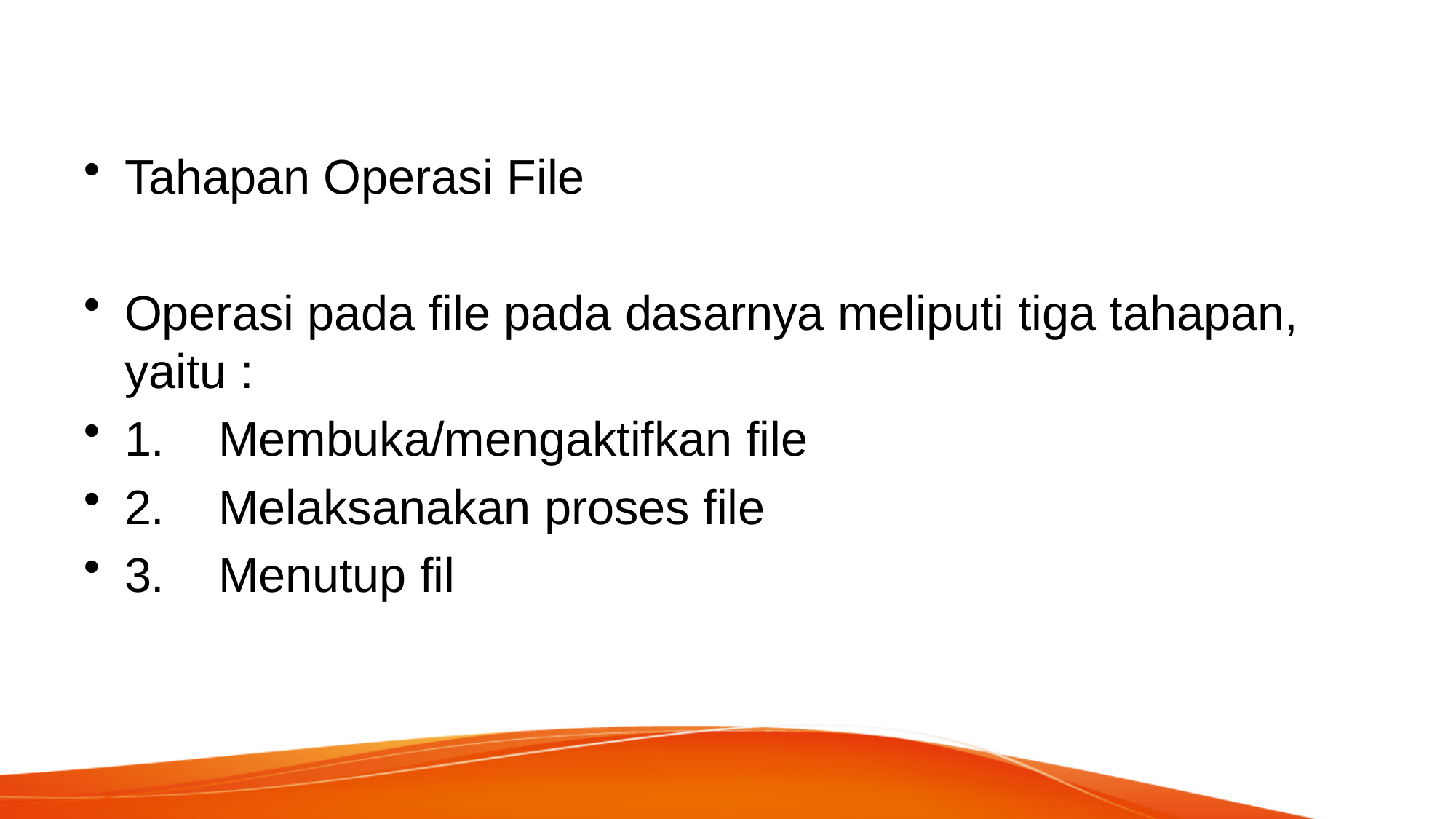

#
Tahapan Operasi File

Operasi pada file pada dasarnya meliputi tiga tahapan, yaitu :
1.    Membuka/mengaktifkan file
2.    Melaksanakan proses file
3.    Menutup fil